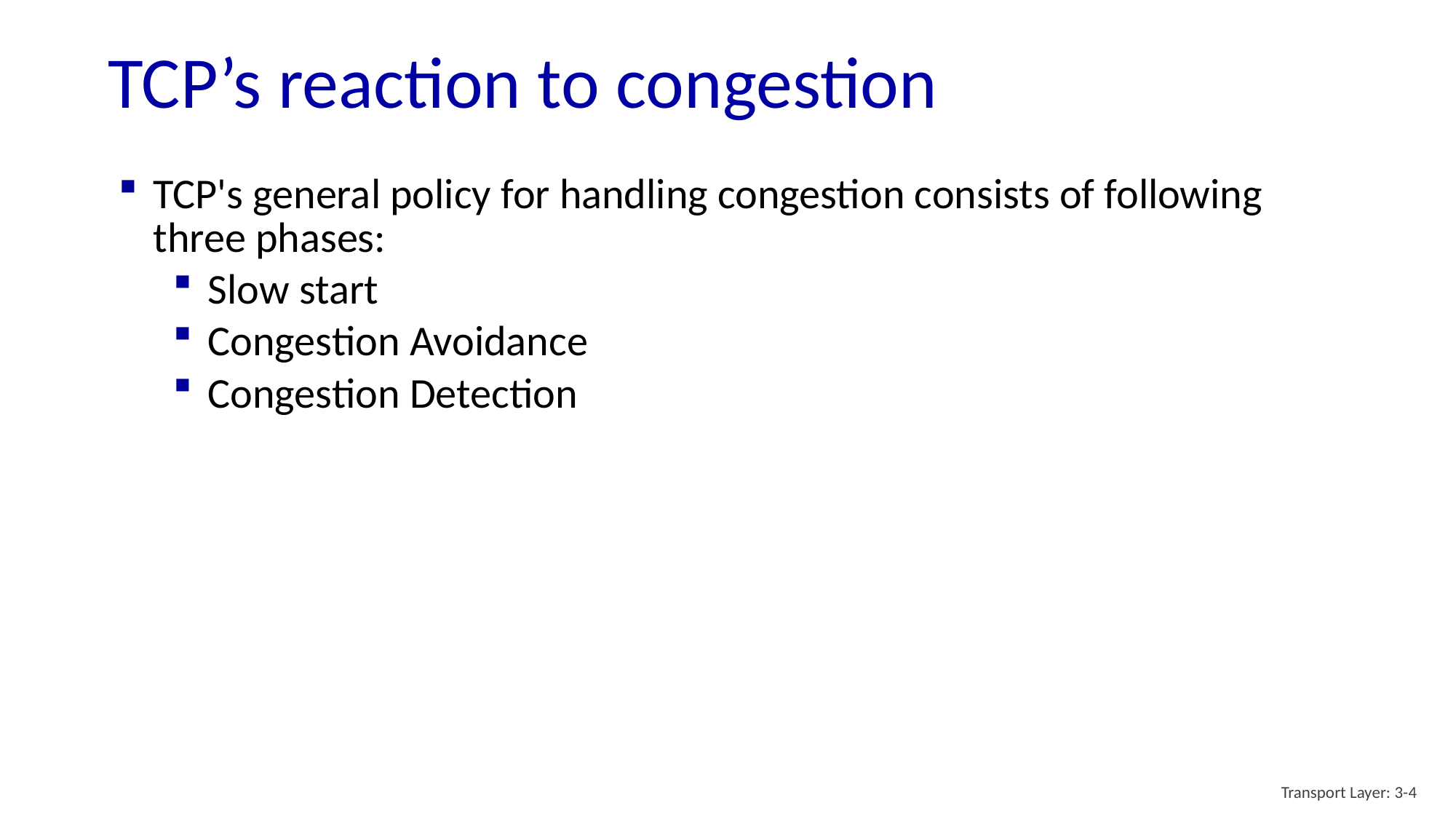

# TCP’s reaction to congestion
TCP's general policy for handling congestion consists of following three phases:
Slow start
Congestion Avoidance
Congestion Detection

Transport Layer: 3-4